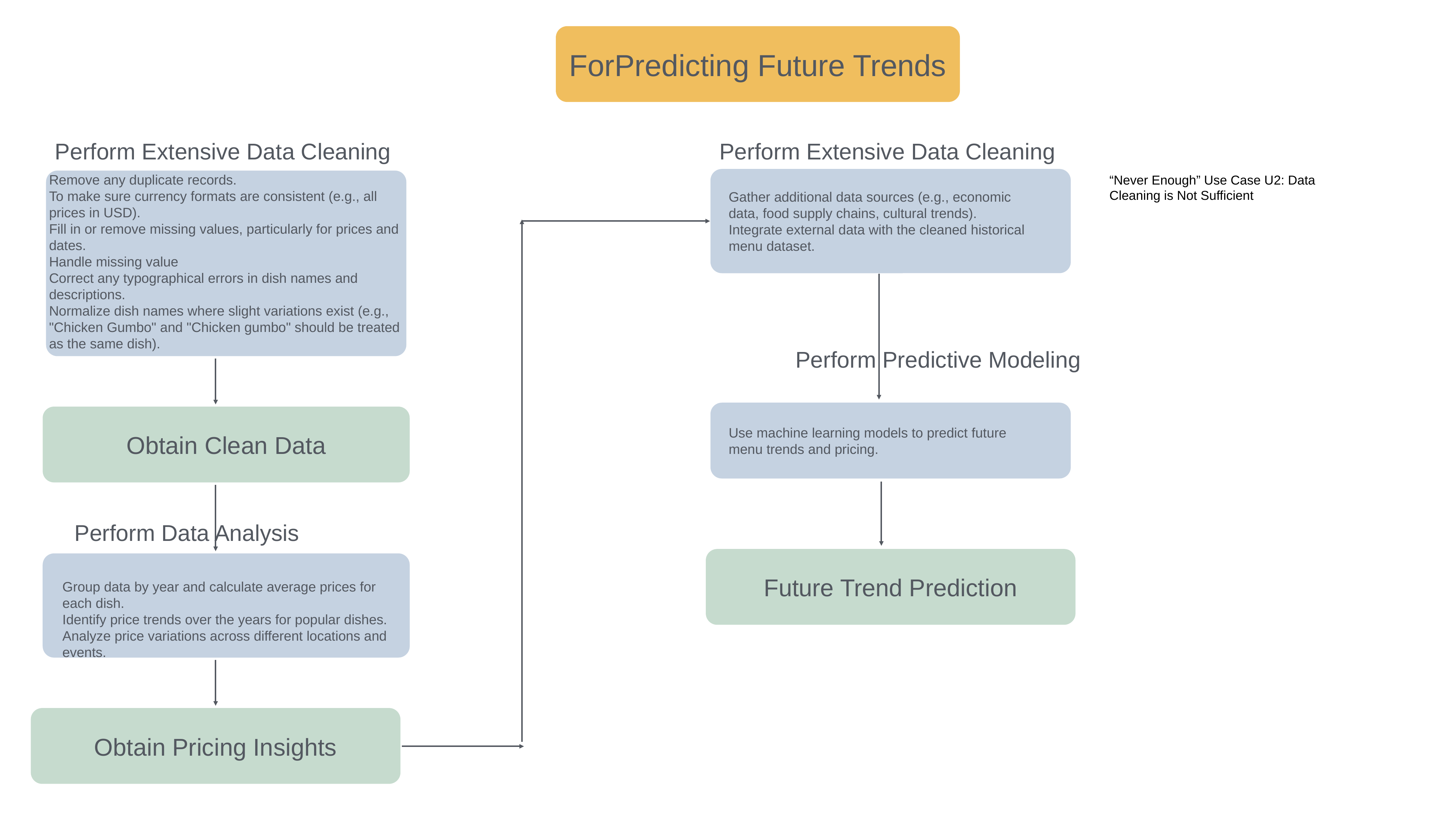

ForPredicting Future Trends
Perform Extensive Data Cleaning
Perform Extensive Data Cleaning
“Never Enough” Use Case U2: Data Cleaning is Not Sufficient

Remove any duplicate records.
To make sure currency formats are consistent (e.g., all prices in USD).
Fill in or remove missing values, particularly for prices and dates.
Handle missing value
Correct any typographical errors in dish names and descriptions.
Normalize dish names where slight variations exist (e.g., "Chicken Gumbo" and "Chicken gumbo" should be treated as the same dish).
Gather additional data sources (e.g., economic data, food supply chains, cultural trends).
Integrate external data with the cleaned historical menu dataset.

Perform Predictive Modeling

Obtain Clean Data
Use machine learning models to predict future menu trends and pricing.

Perform Data Analysis
Future Trend Prediction

Group data by year and calculate average prices for each dish.
Identify price trends over the years for popular dishes.
Analyze price variations across different locations and events.

Obtain Pricing Insights